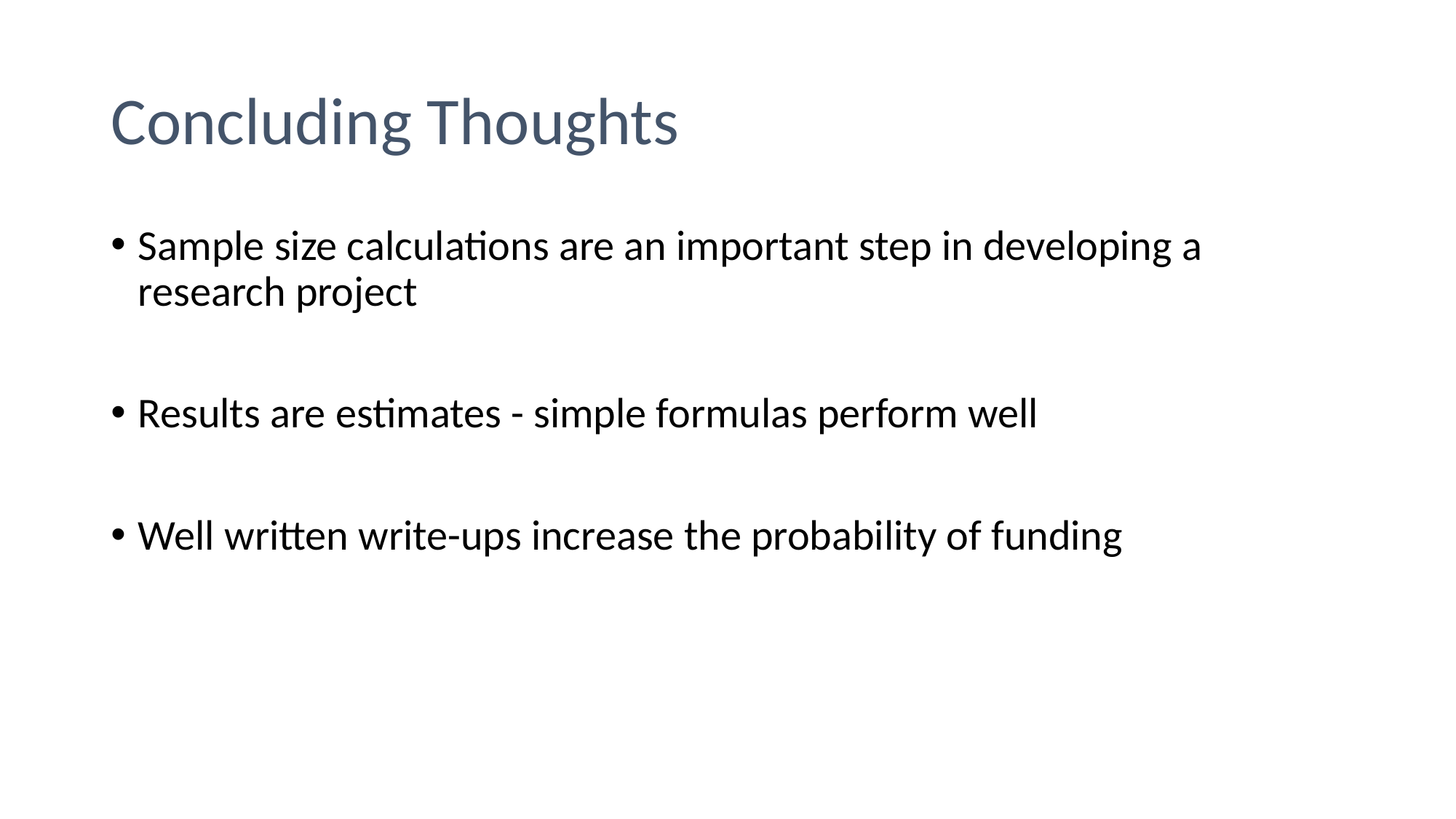

# Concluding Thoughts
Sample size calculations are an important step in developing a research project

Results are estimates - simple formulas perform well

Well written write-ups increase the probability of funding